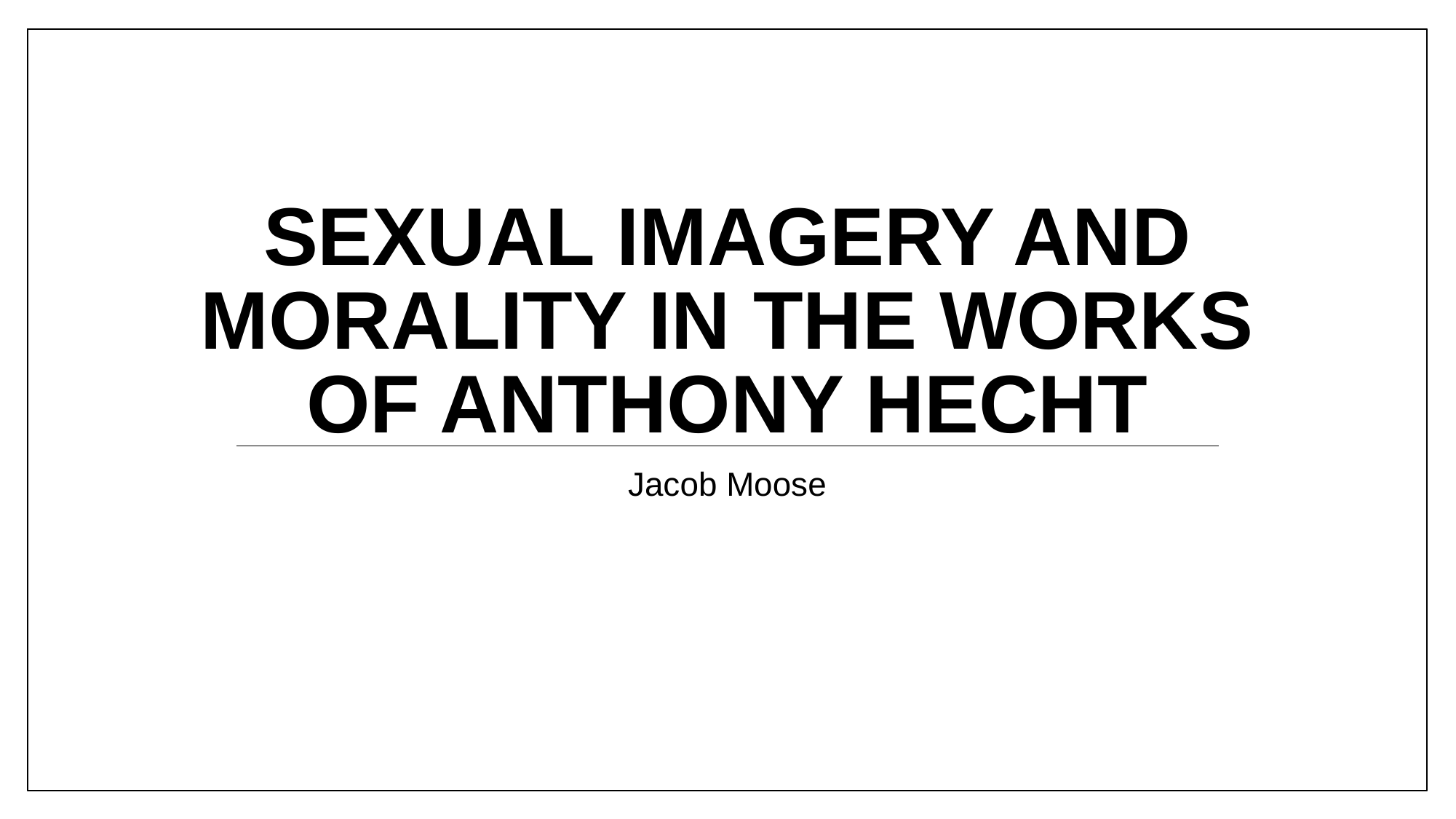

# Sexual imagery and morality in the works of Anthony Hecht
Jacob Moose